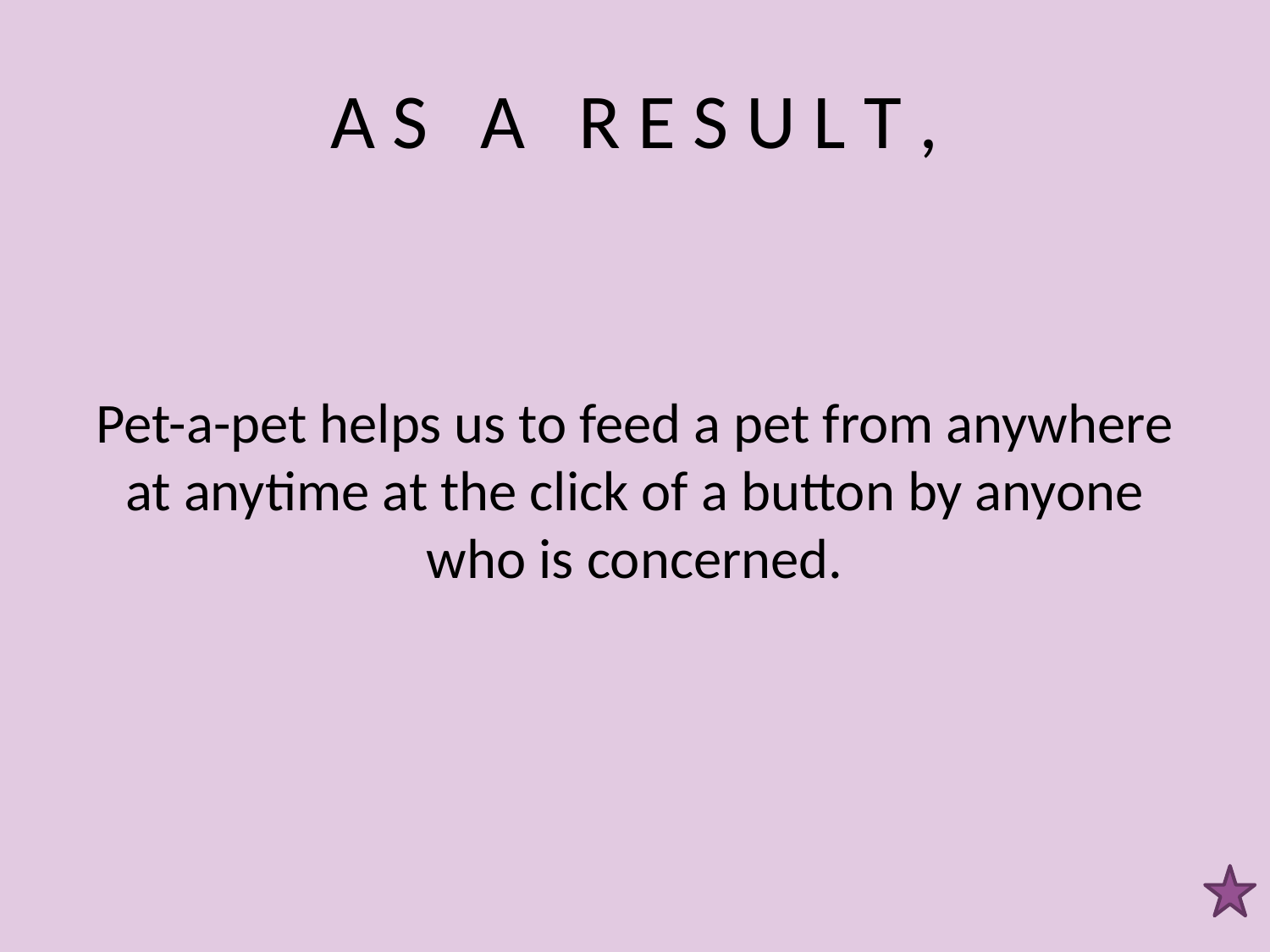

# A S   A   R E S U L T ,

Pet-a-pet helps us to feed a pet from anywhere at anytime at the click of a button by anyone who is concerned.